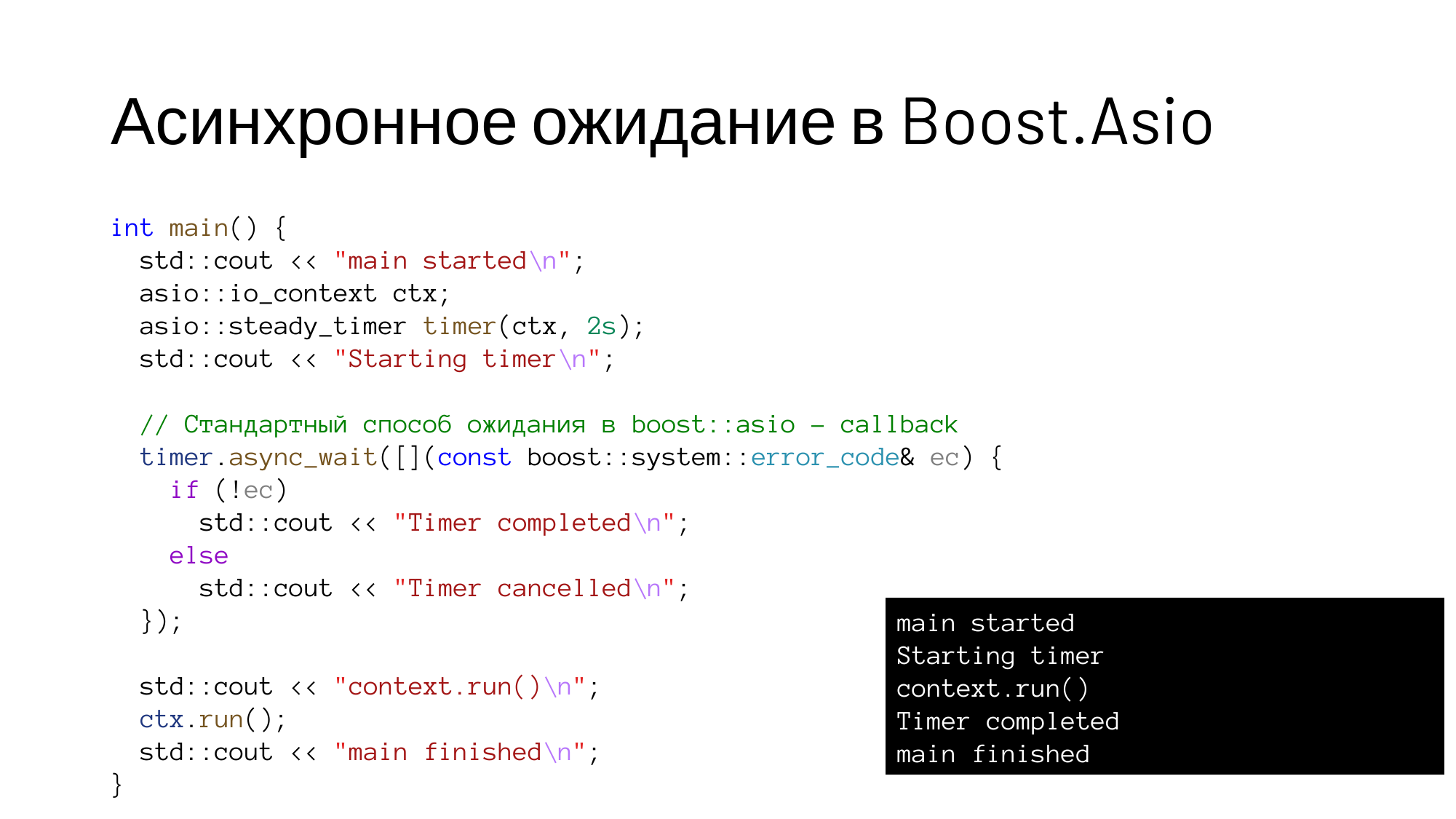

# Асинхронное ожидание в Boost.Asio
int main() {
  std::cout << "main started\n";
  asio::io_context ctx;
  asio::steady_timer timer(ctx, 2s);
  std::cout << "Starting timer\n";

  // Стандартный способ ожидания в boost::asio - callback
  timer.async_wait([](const boost::system::error_code& ec) {
    if (!ec)
      std::cout << "Timer completed\n";
    else
      std::cout << "Timer cancelled\n";
  });

  std::cout << "context.run()\n";
  ctx.run();
  std::cout << "main finished\n";
}
main started
Starting timer
context.run()
Timer completed
main finished